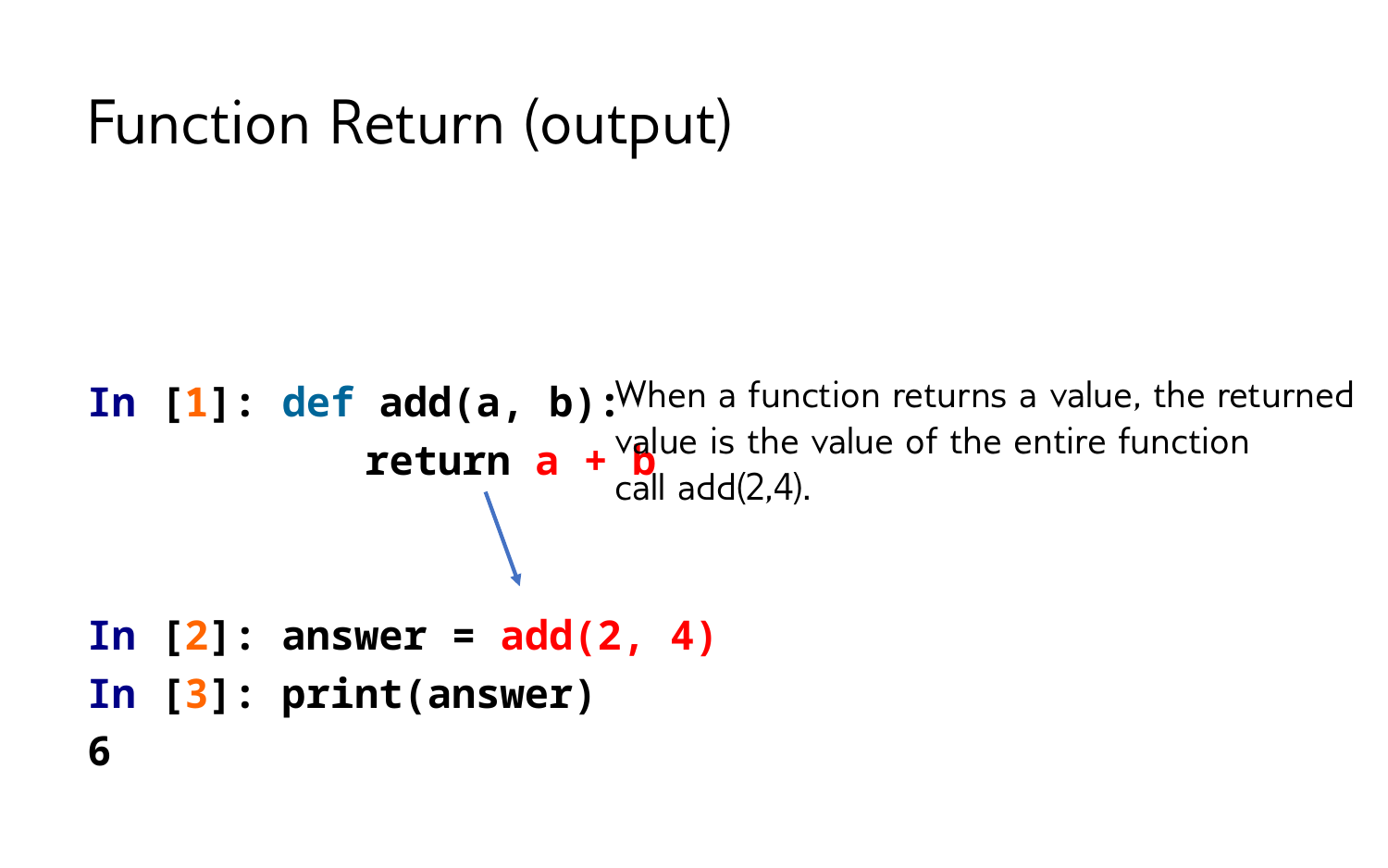

# Function Return (output)

In [1]: def add(a, b):
		return a + b

In [2]: answer = add(2, 4)
In [3]: print(answer)
6
When a function returns a value, the returned
value is the value of the entire function
call add(2,4).